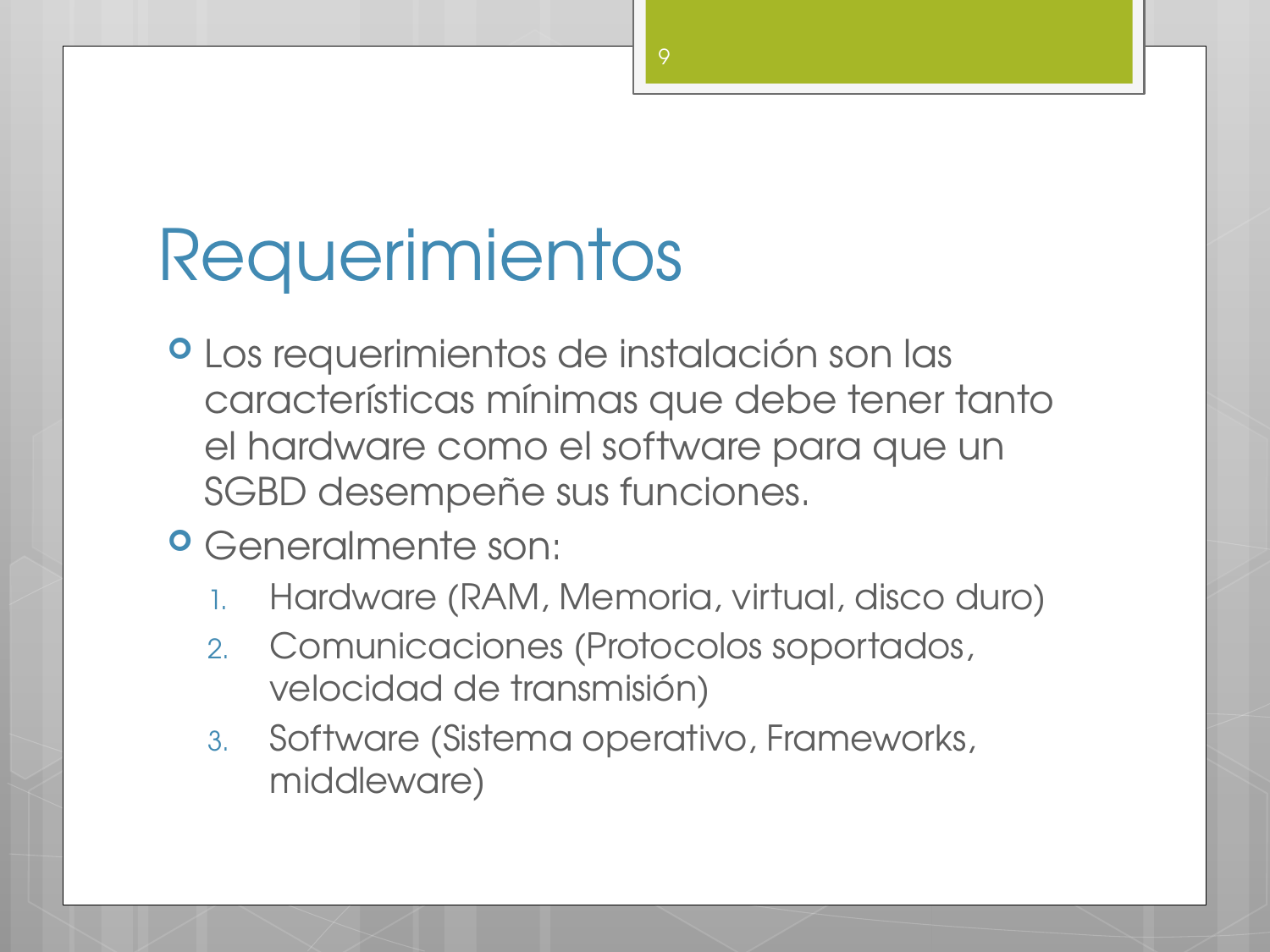

9
# Requerimientos
Los requerimientos de instalación son las características mínimas que debe tener tanto el hardware como el software para que un SGBD desempeñe sus funciones.
Generalmente son:
Hardware (RAM, Memoria, virtual, disco duro)
Comunicaciones (Protocolos soportados, velocidad de transmisión)
Software (Sistema operativo, Frameworks, middleware)